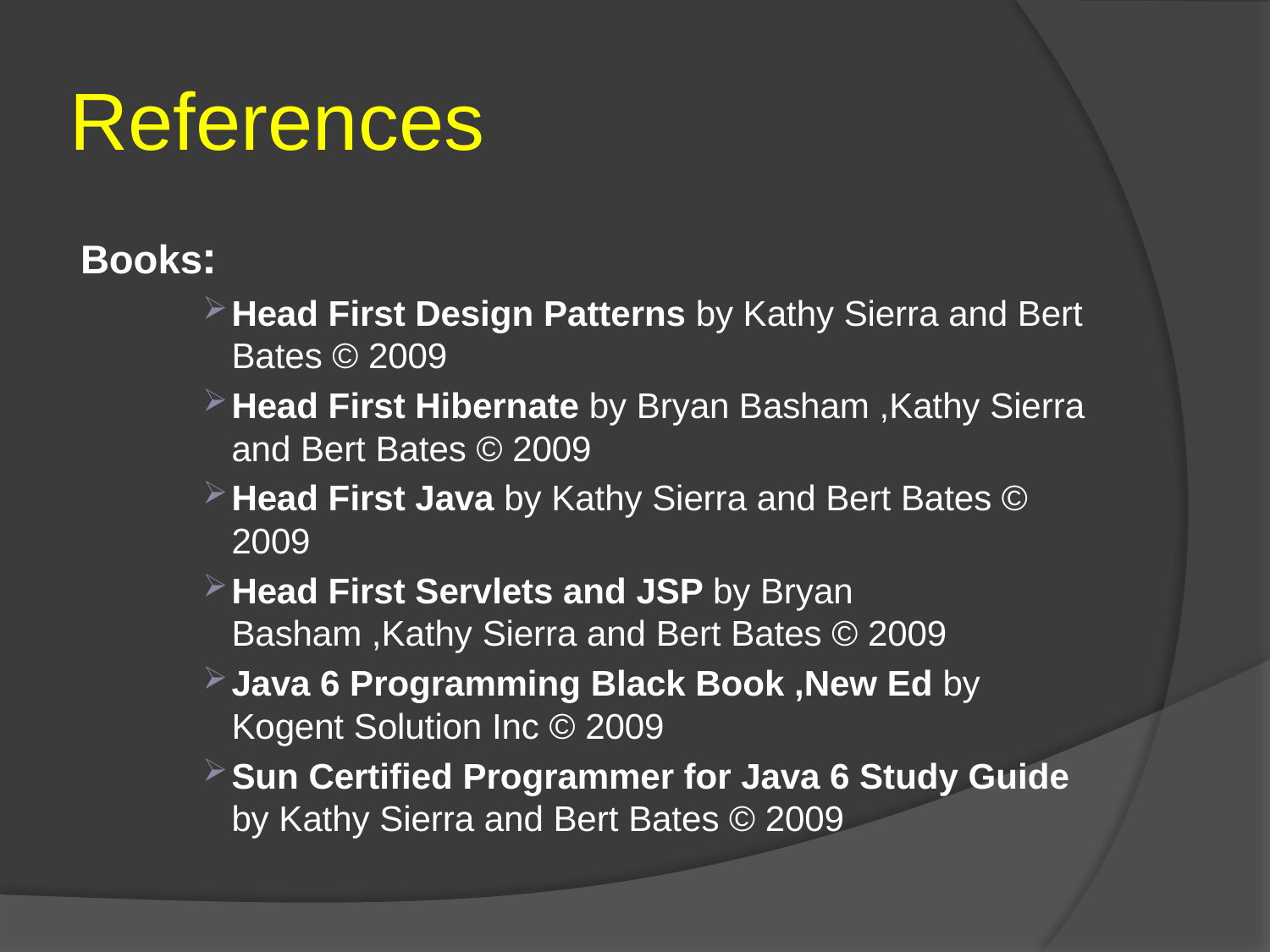

# References
Books:
Head First Design Patterns by Kathy Sierra and Bert Bates © 2009
Head First Hibernate by Bryan Basham ,Kathy Sierra and Bert Bates © 2009
Head First Java by Kathy Sierra and Bert Bates © 2009
Head First Servlets and JSP by Bryan Basham ,Kathy Sierra and Bert Bates © 2009
Java 6 Programming Black Book ,New Ed by Kogent Solution Inc © 2009
Sun Certified Programmer for Java 6 Study Guide by Kathy Sierra and Bert Bates © 2009